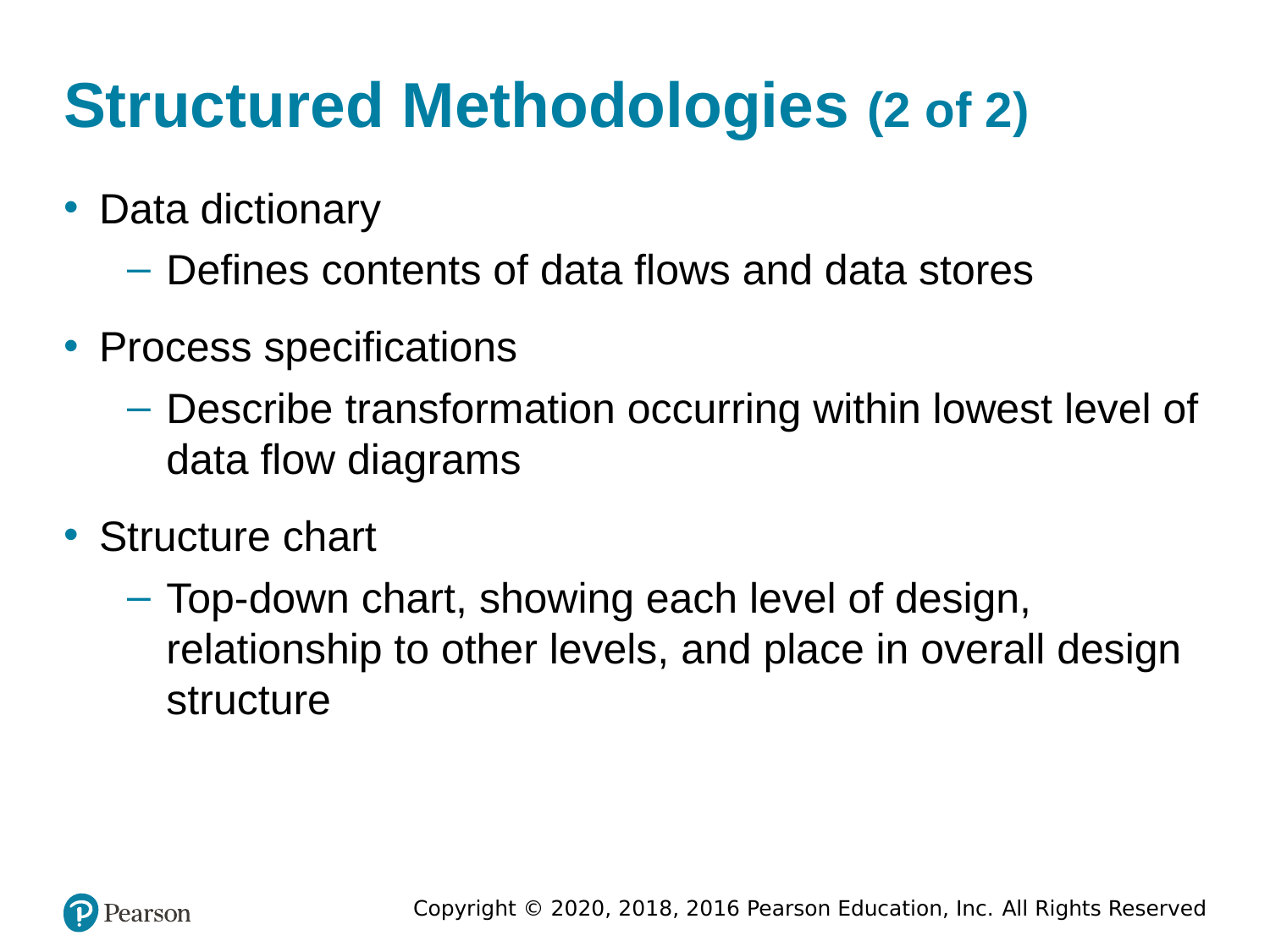

# Structured Methodologies (2 of 2)
Data dictionary
Defines contents of data flows and data stores
Process specifications
Describe transformation occurring within lowest level of data flow diagrams
Structure chart
Top-down chart, showing each level of design, relationship to other levels, and place in overall design structure